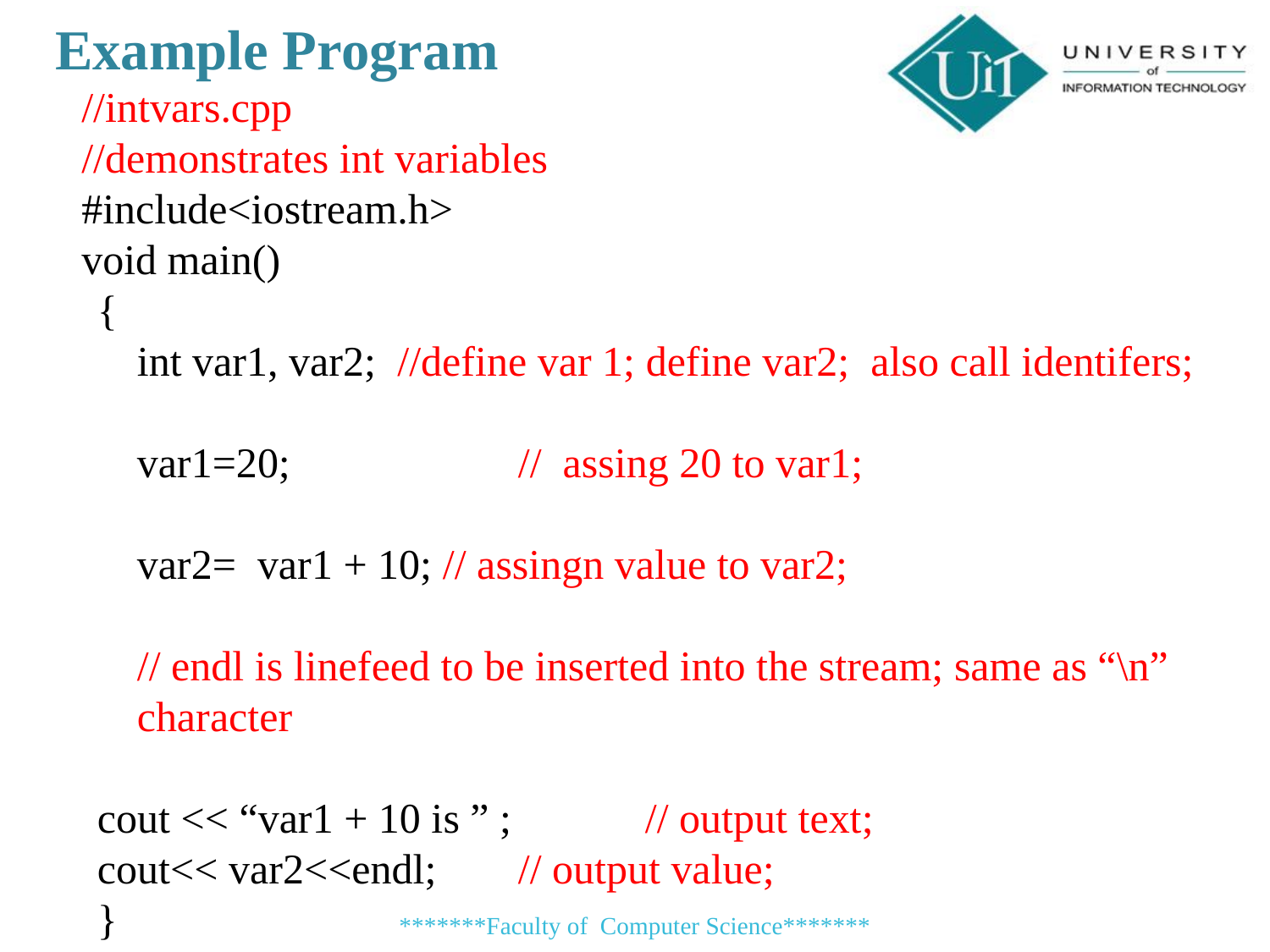

Example Program
	//intvars.cpp
	//demonstrates int variables
	#include<iostream.h>
	void main()
{
 	int var1, var2;  //define var 1; define var2;  also call identifers;

	var1=20;		//  assing 20 to var1;

	var2=  var1 + 10; // assingn value to var2;

	// endl is linefeed to be inserted into the stream; same as “\n” character

cout << “var1 + 10 is ” ;  	// output text;
cout<< var2<<endl;	// output value;
}

*******Faculty of  Computer Science*******